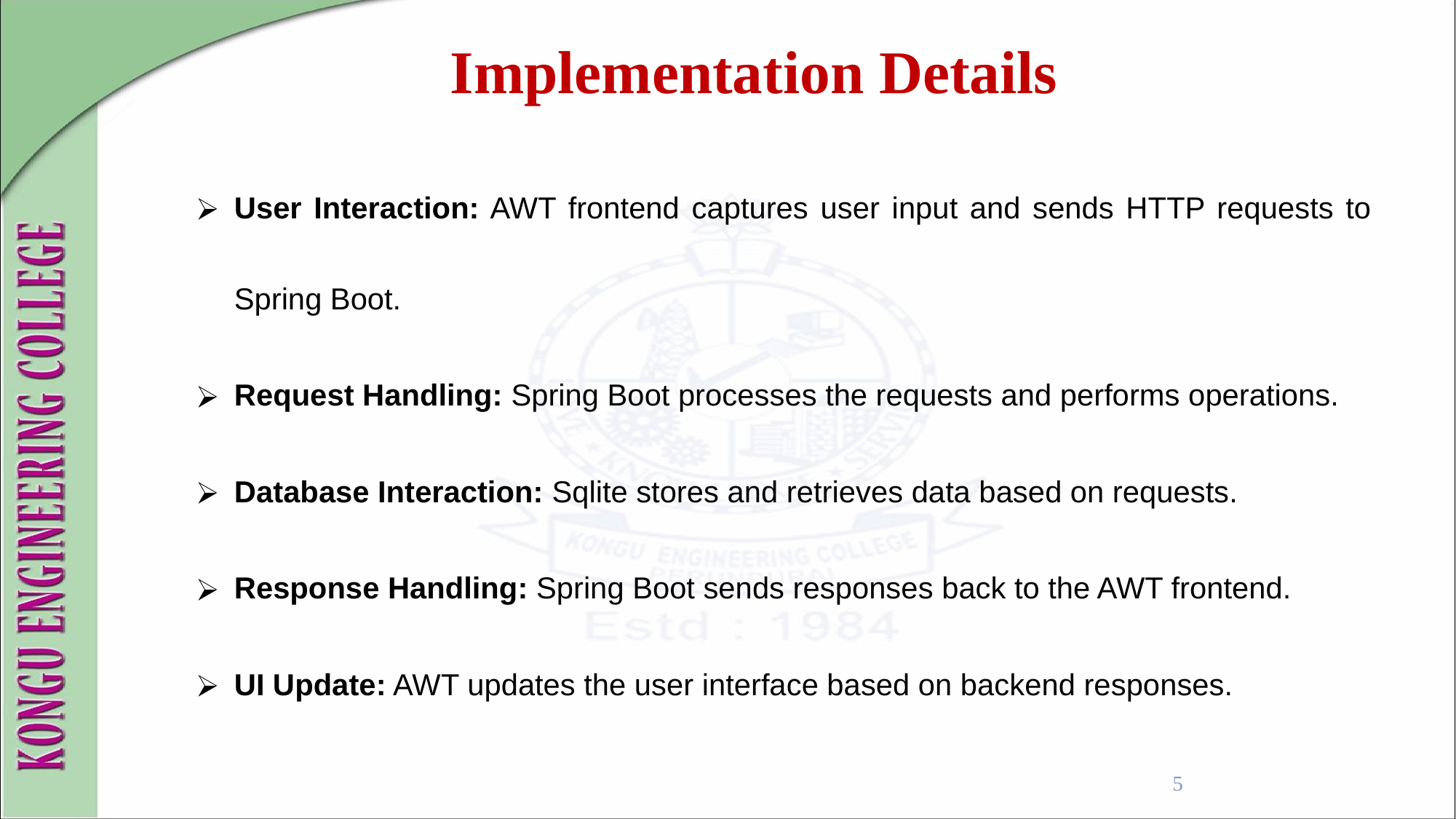

Implementation Details

User Interaction: AWT frontend captures user input and sends HTTP requests to Spring Boot.
Request Handling: Spring Boot processes the requests and performs operations.
Database Interaction: Sqlite stores and retrieves data based on requests.
Response Handling: Spring Boot sends responses back to the AWT frontend.
UI Update: AWT updates the user interface based on backend responses.

5